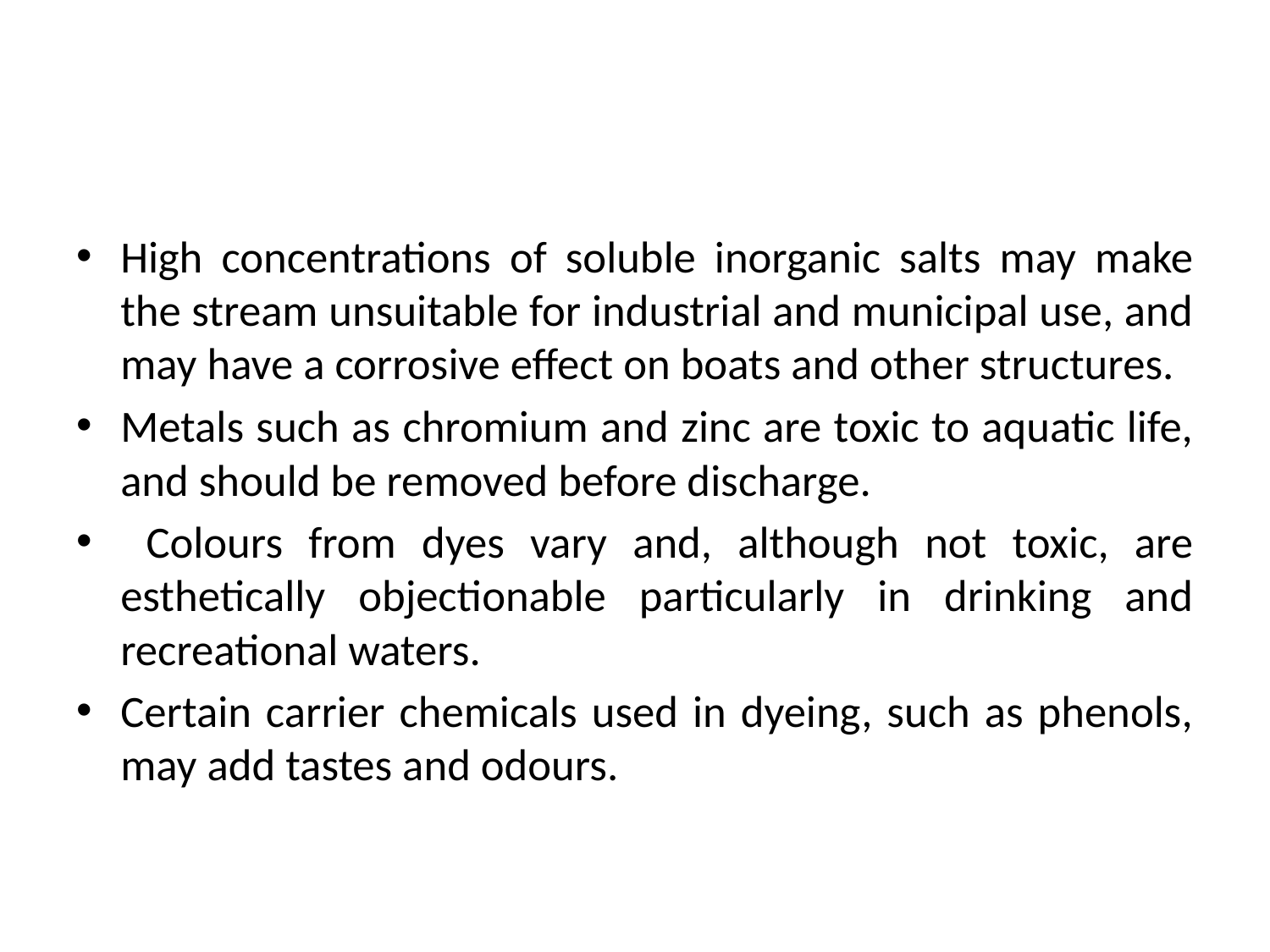

#
High concentrations of soluble inorganic salts may make the stream unsuitable for industrial and municipal use, and may have a corrosive effect on boats and other structures.
Metals such as chromium and zinc are toxic to aquatic life, and should be removed before discharge.
 Colours from dyes vary and, although not toxic, are esthetically objectionable particularly in drinking and recreational waters.
Certain carrier chemicals used in dyeing, such as phenols, may add tastes and odours.